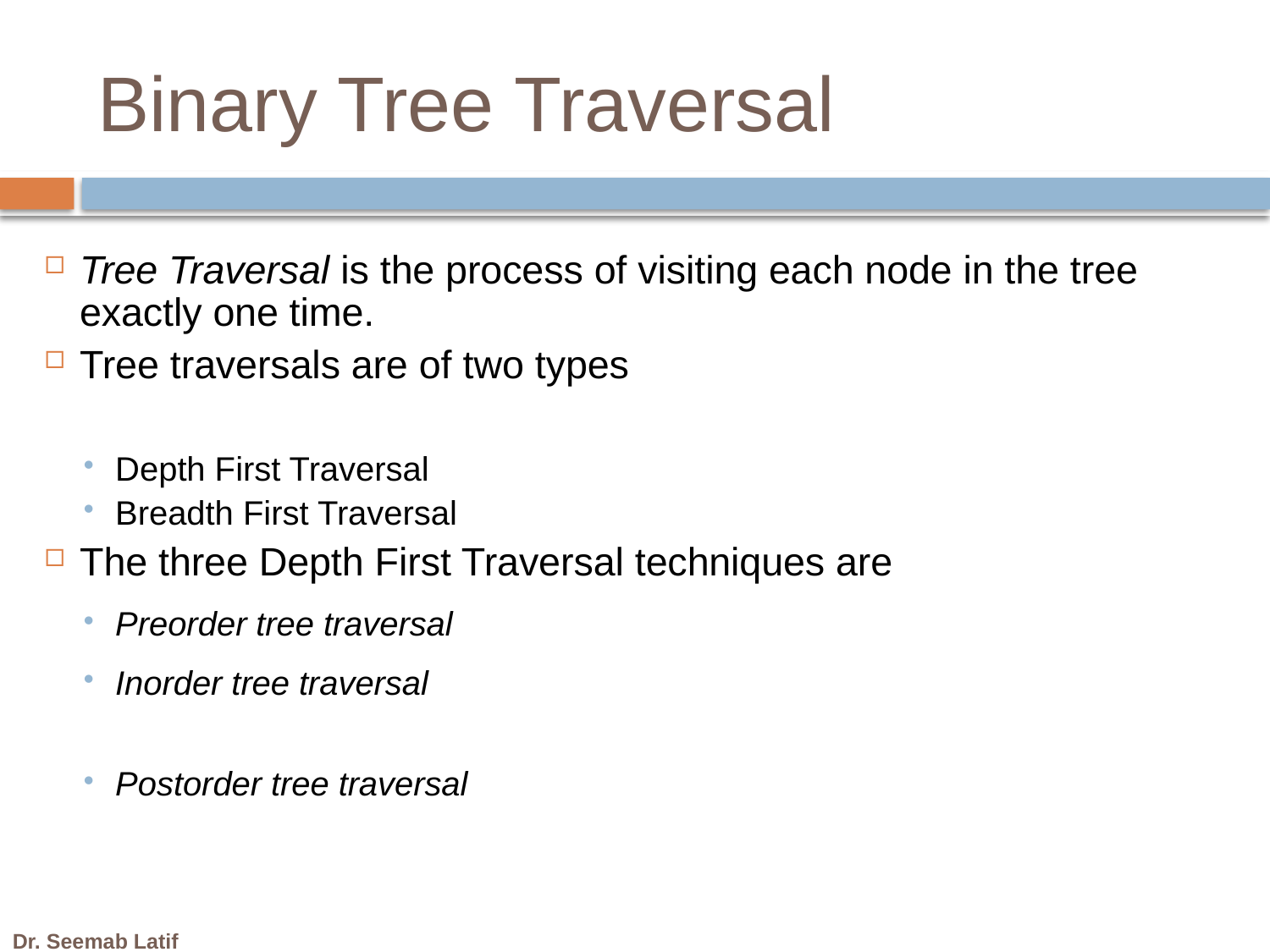

# Binary Tree Traversal
Tree Traversal is the process of visiting each node in the tree exactly one time.
Tree traversals are of two types

Depth First Traversal
Breadth First Traversal
The three Depth First Traversal techniques are

Preorder tree traversal

Inorder tree traversal

Postorder tree traversal